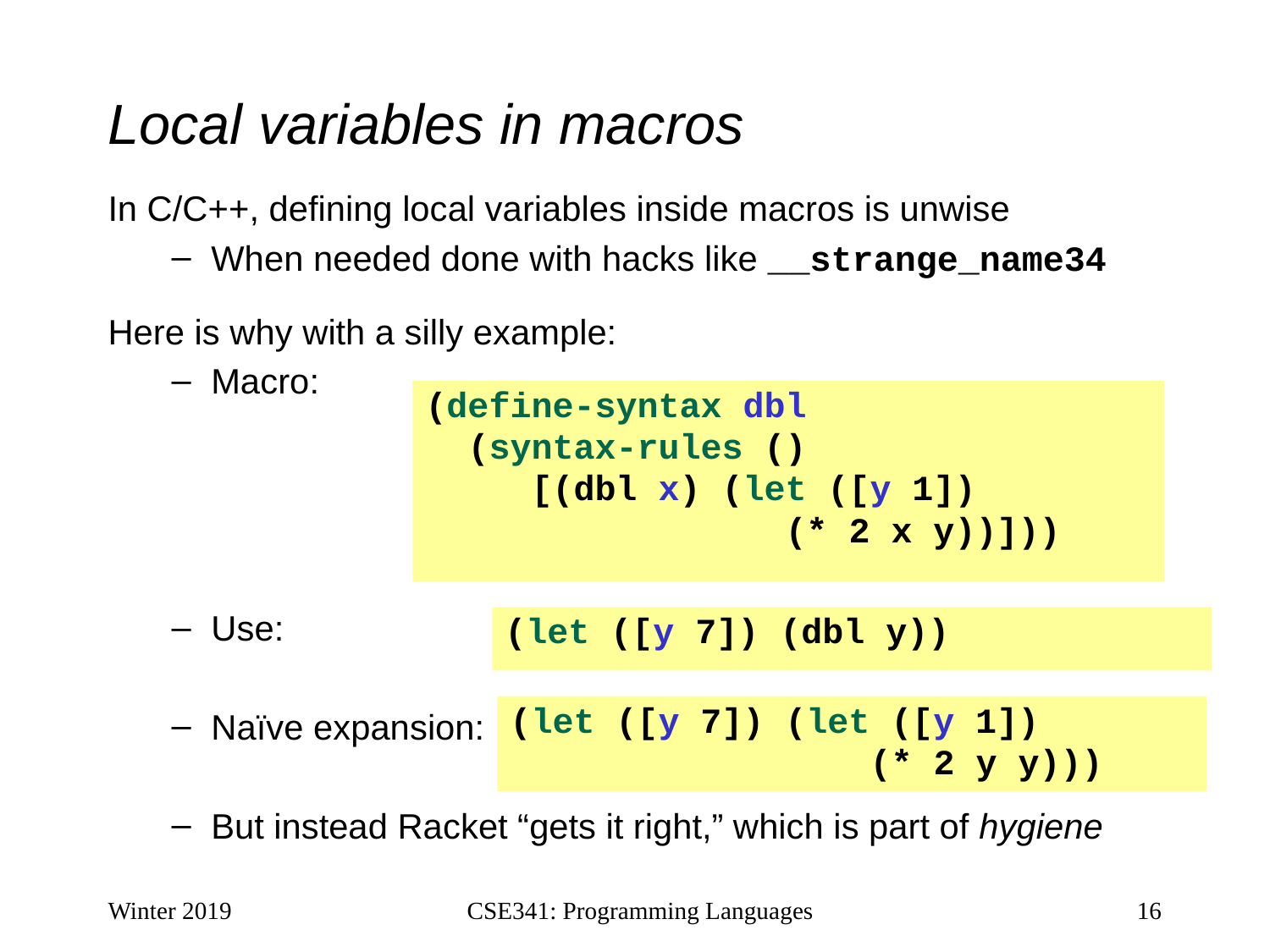

# Local variables in macros
In C/C++, defining local variables inside macros is unwise
When needed done with hacks like __strange_name34

Here is why with a silly example:
Macro:

Use:

Naïve expansion:

But instead Racket “gets it right,” which is part of hygiene
(define-syntax dbl
  (syntax-rules ()
     [(dbl x) (let ([y 1])
                 (* 2 x y))]))
(let ([y 7]) (dbl y))
(let ([y 7]) (let ([y 1])
                 (* 2 y y)))
Winter 2019
CSE341: Programming Languages
16